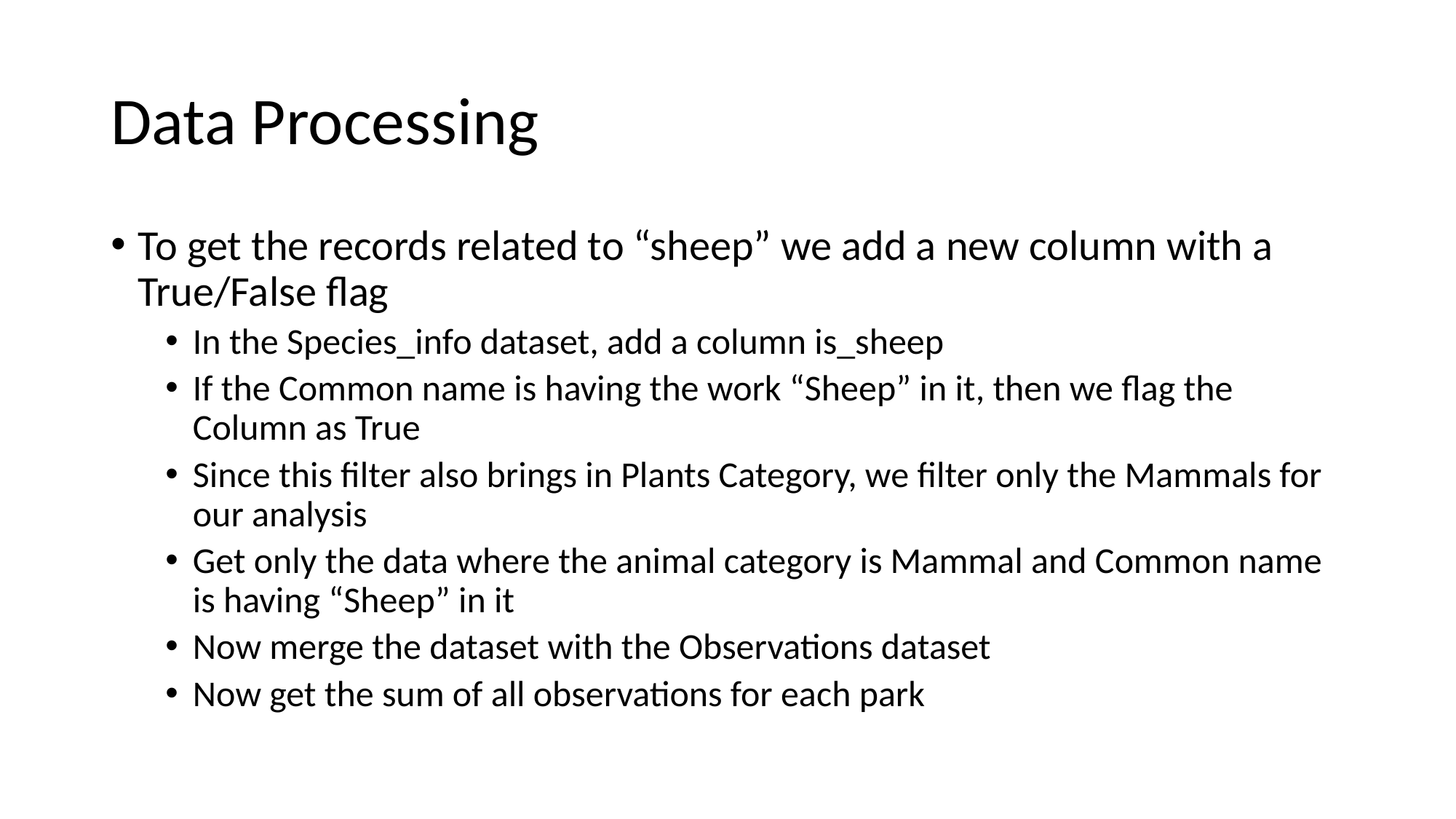

# Data Processing
To get the records related to “sheep” we add a new column with a True/False flag
In the Species_info dataset, add a column is_sheep
If the Common name is having the work “Sheep” in it, then we flag the Column as True
Since this filter also brings in Plants Category, we filter only the Mammals for our analysis
Get only the data where the animal category is Mammal and Common name is having “Sheep” in it
Now merge the dataset with the Observations dataset
Now get the sum of all observations for each park